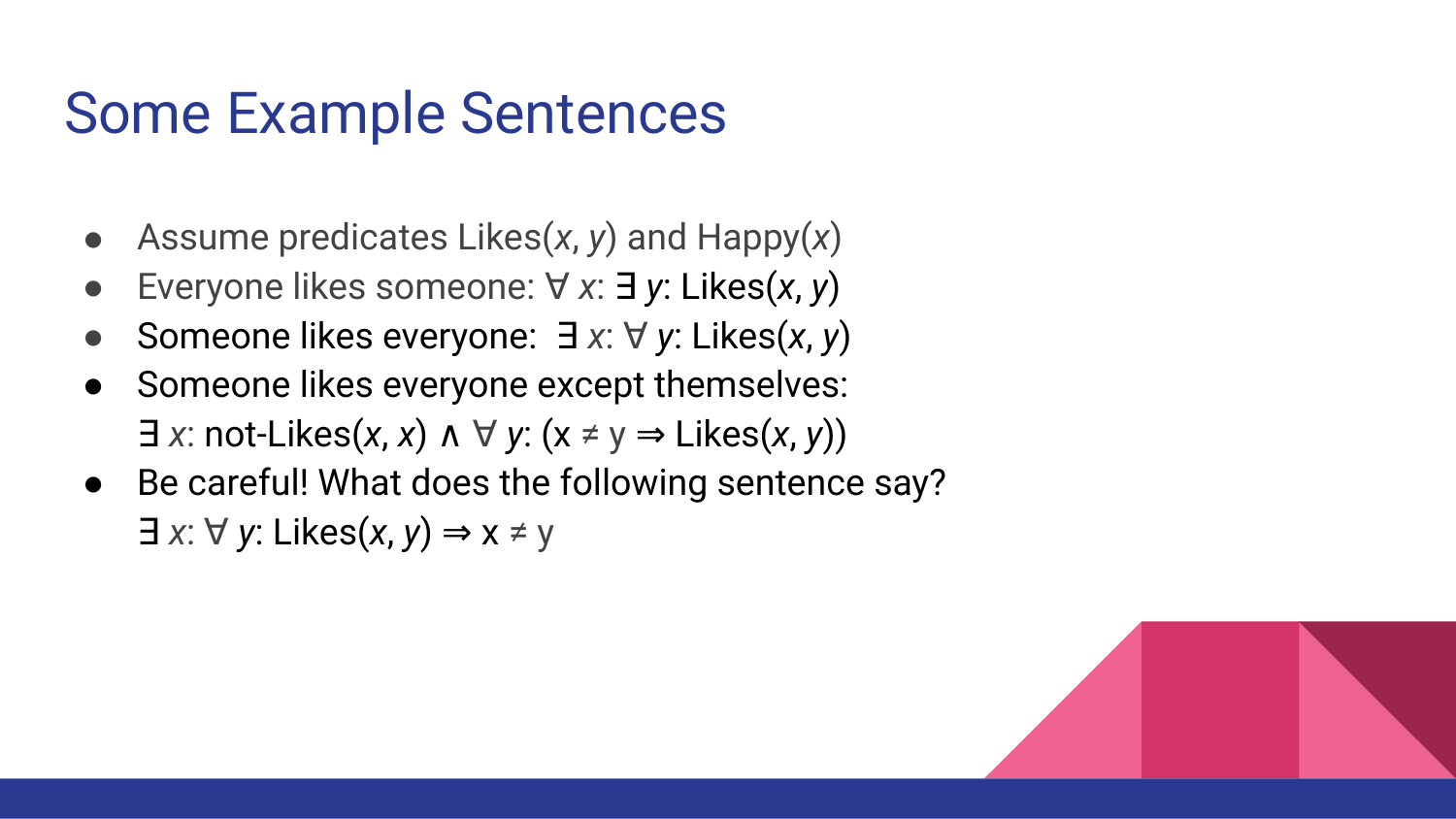

# Some Example Sentences
Assume predicates Likes(x, y) and Happy(x)
Everyone likes someone: ∀ x: ∃ y: Likes(x, y)
Someone likes everyone:  ∃ x: ∀ y: Likes(x, y)
Someone likes everyone except themselves:
∃ x: not-Likes(x, x) ∧ ∀ y: (x ≠ y ⇒ Likes(x, y))
Be careful! What does the following sentence say?
∃ x: ∀ y: Likes(x, y) ⇒ x ≠ y